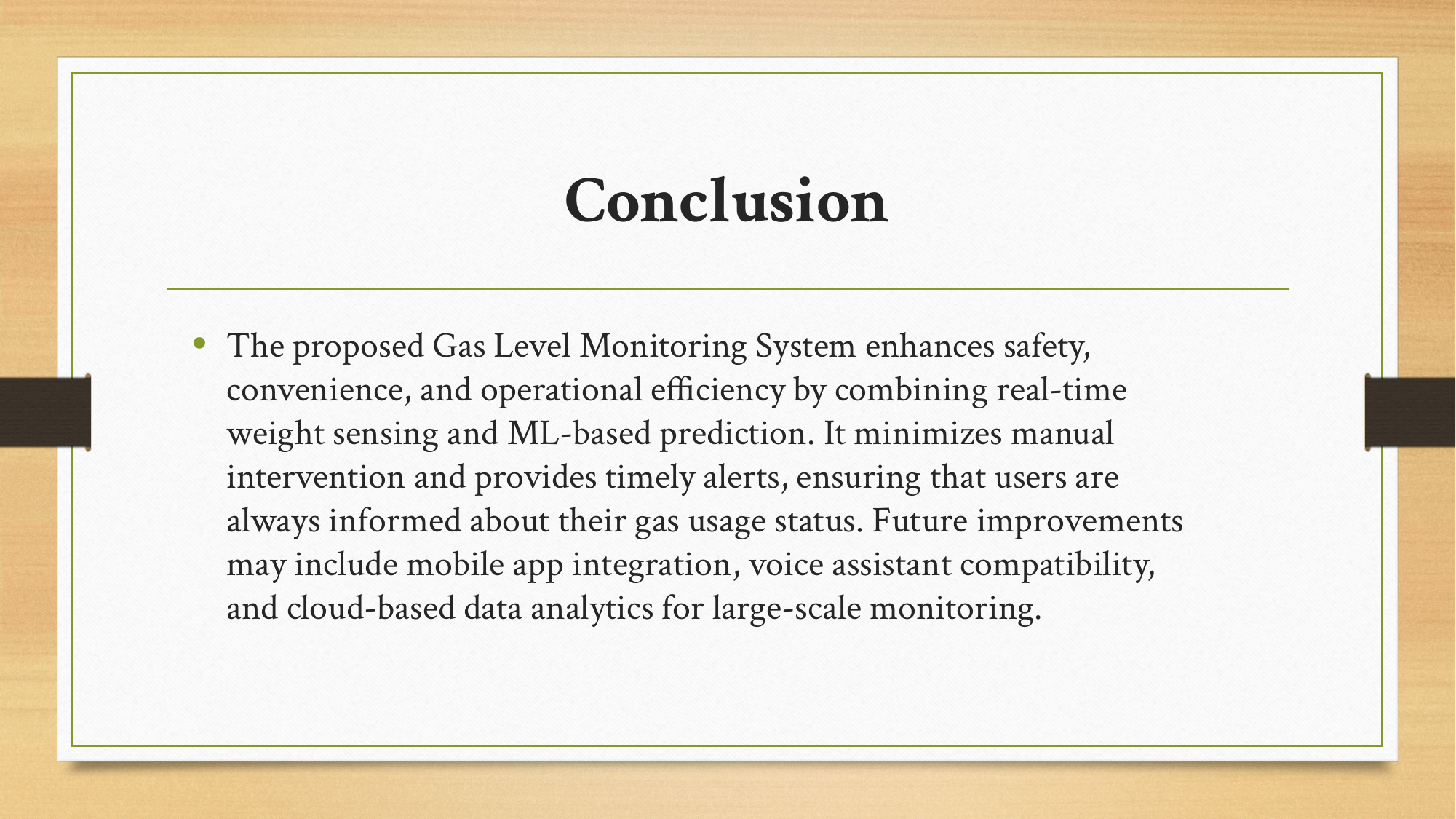

# Conclusion
The proposed Gas Level Monitoring System enhances safety, convenience, and operational efficiency by combining real-time weight sensing and ML-based prediction. It minimizes manual intervention and provides timely alerts, ensuring that users are always informed about their gas usage status. Future improvements may include mobile app integration, voice assistant compatibility, and cloud-based data analytics for large-scale monitoring.